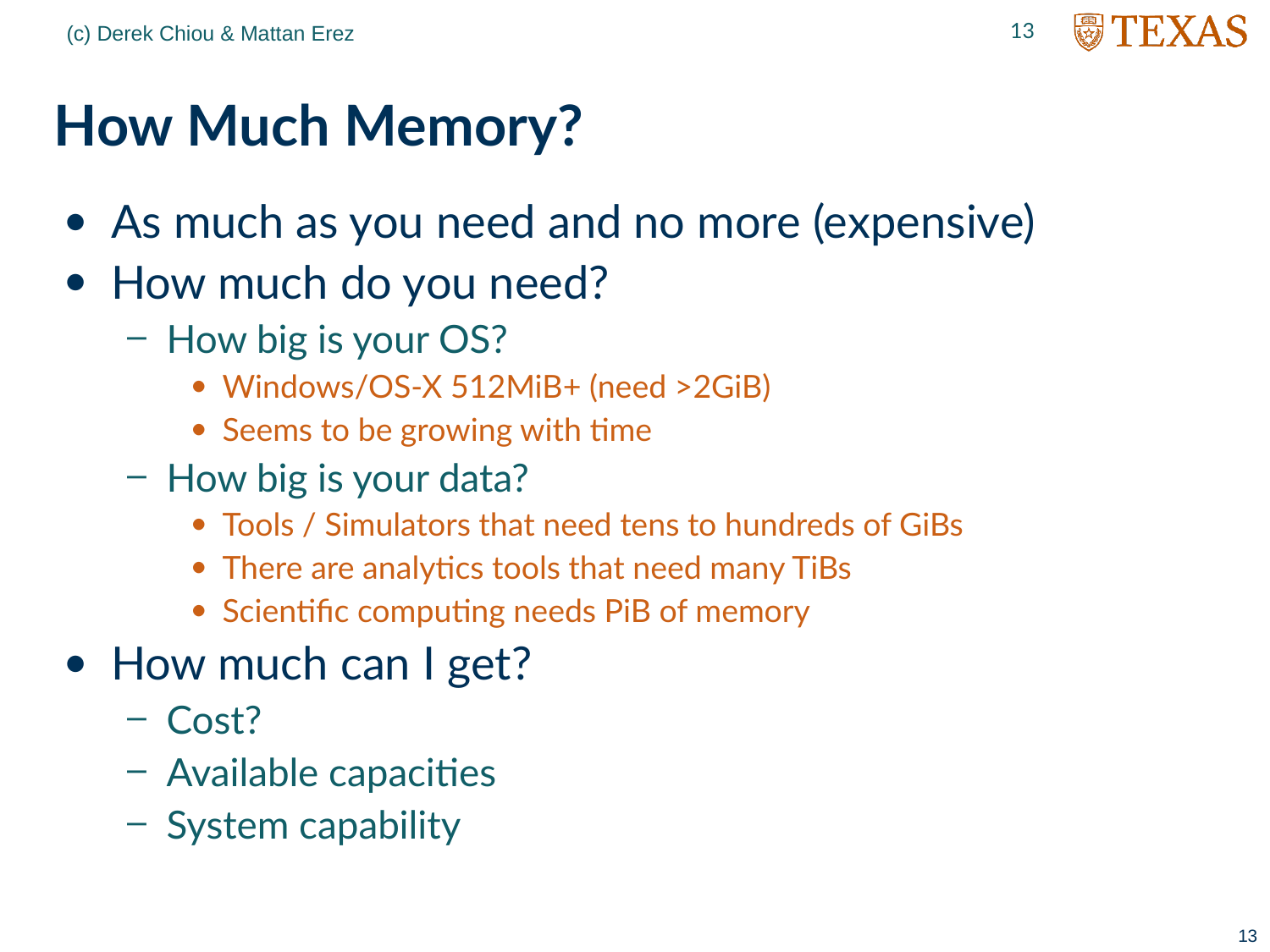

13
(c) Derek Chiou & Mattan Erez
# How Much Memory?
As much as you need and no more (expensive)
How much do you need?
How big is your OS?
Windows/OS-X 512MiB+ (need >2GiB)
Seems to be growing with time
How big is your data?
Tools / Simulators that need tens to hundreds of GiBs
There are analytics tools that need many TiBs
Scientific computing needs PiB of memory
How much can I get?
Cost?
Available capacities
System capability

13